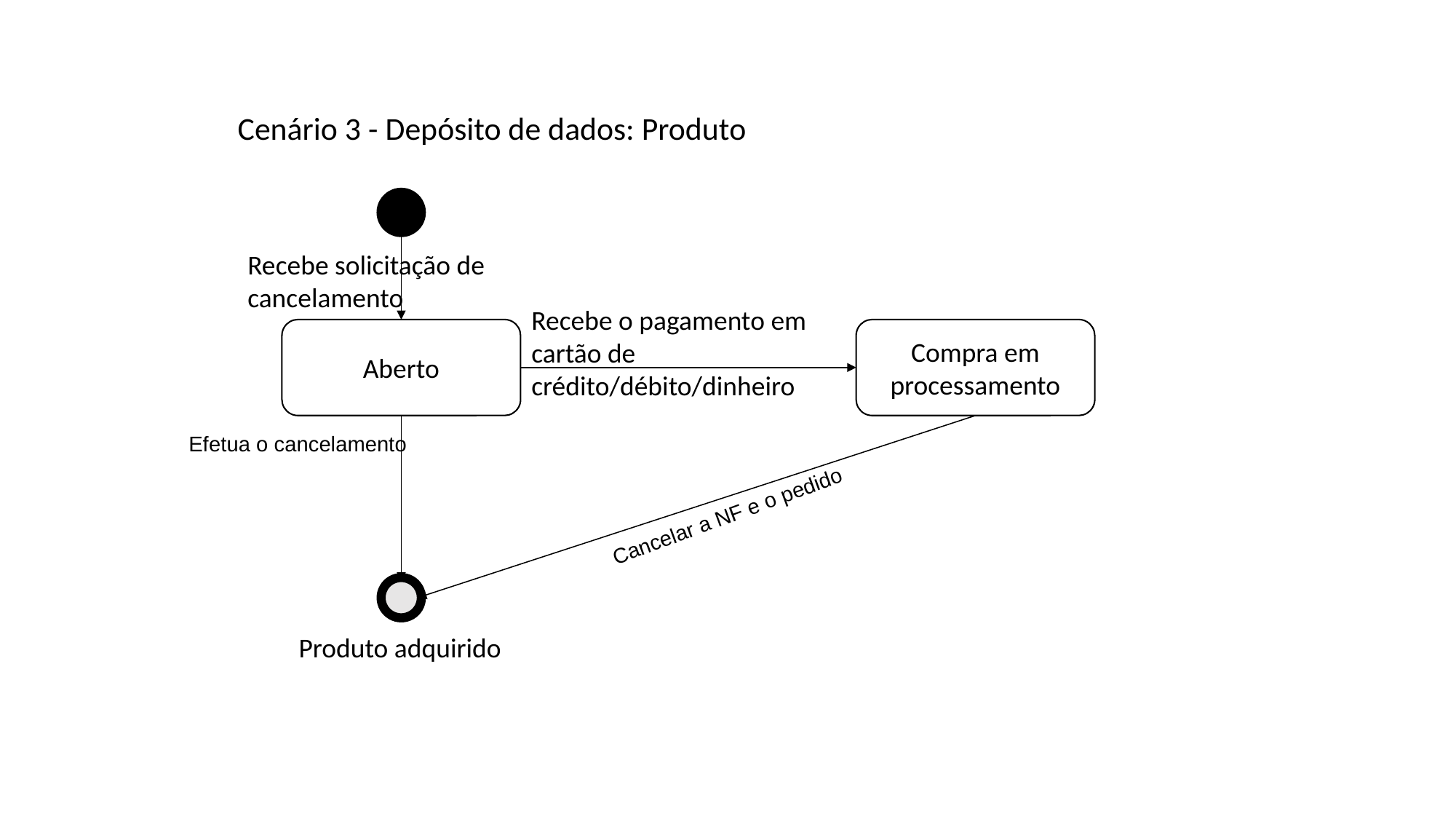

Cenário 3 - Depósito de dados: Produto

Recebe solicitação de cancelamento
Recebe o pagamento em cartão de crédito/débito/dinheiro
Aberto
Compra em processamento
Efetua o cancelamento
Cancelar a NF e o pedido

Produto adquirido